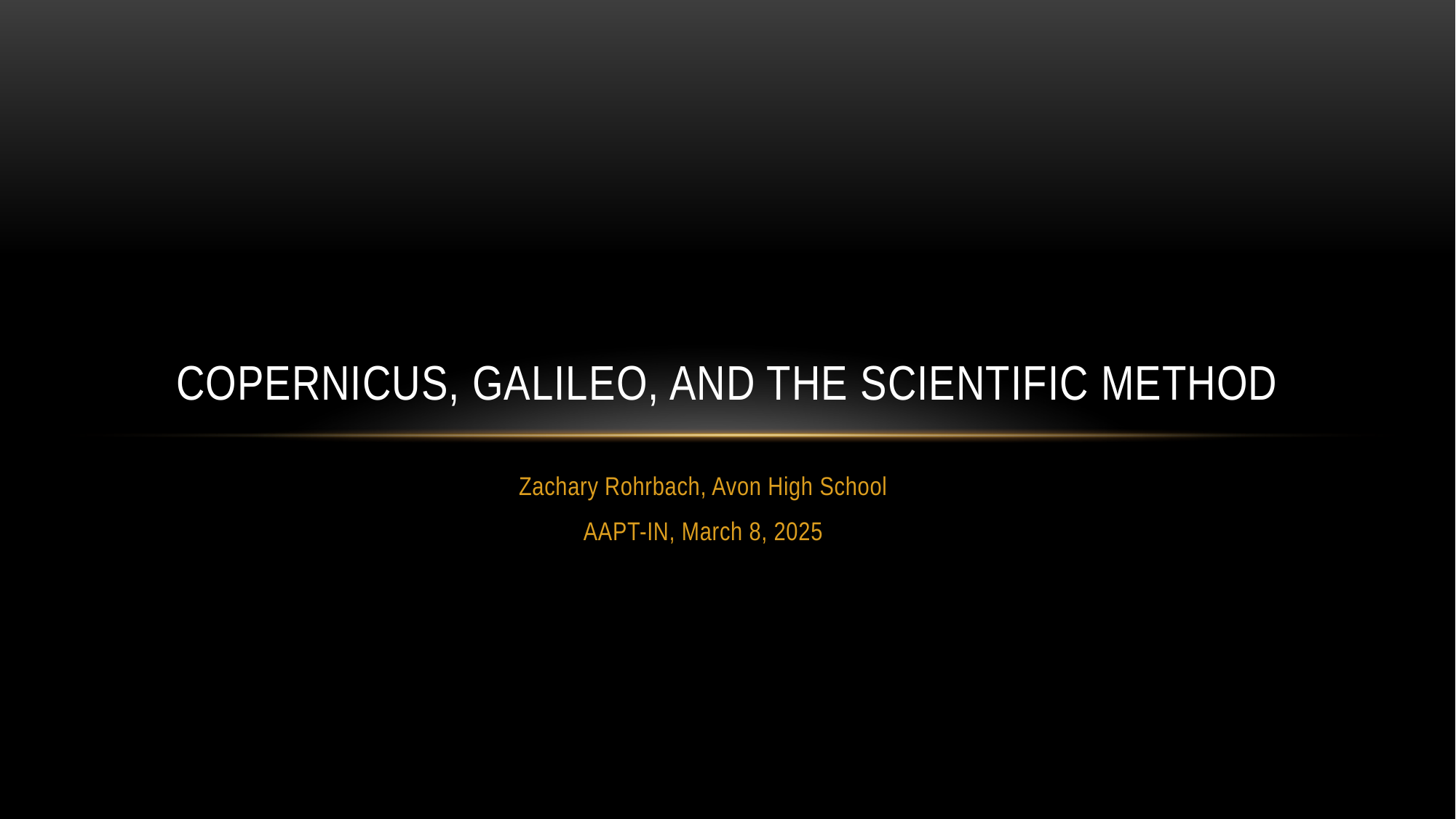

# Copernicus, Galileo, and the Scientific Method
Zachary Rohrbach, Avon High School
AAPT-IN, March 8, 2025